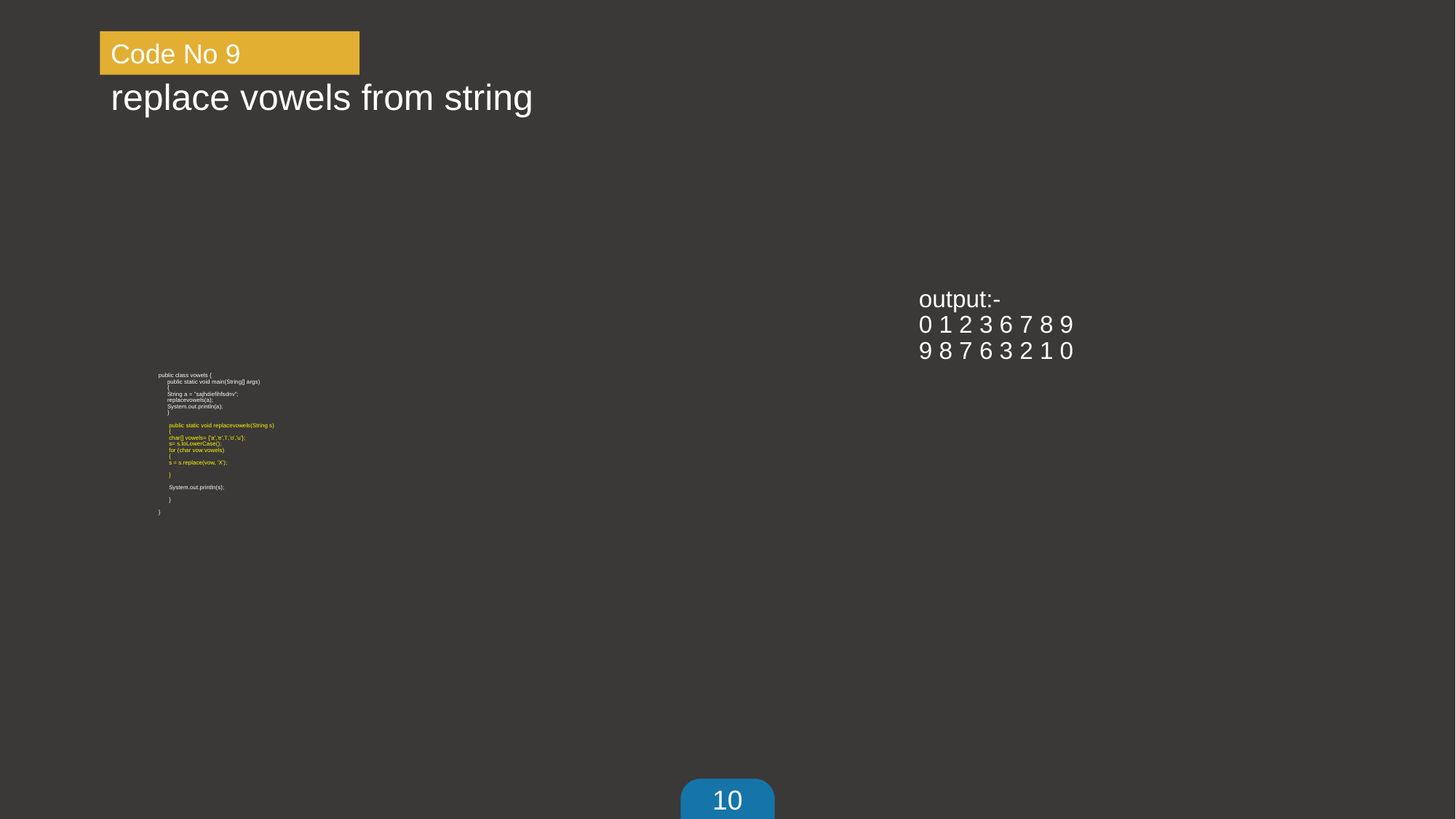

# replace vowels from string
Code No 9
output:-
0 1 2 3 6 7 8 9
9 8 7 6 3 2 1 0
public class vowels {
	public static void main(String[] args)
	{
	String a = "sajhdiefihfsdnv";
	replacevowels(a);
	System.out.println(a);
	}

	 public static void replacevowels(String s)
	 {
		 char[] vowels= {'a','e','i','o','u'};
		 s= s.toLowerCase();
		 for (char vow:vowels)
		 {
			 s = s.replace(vow, 'X');

		 }

		 System.out.println(s);

	 }

}